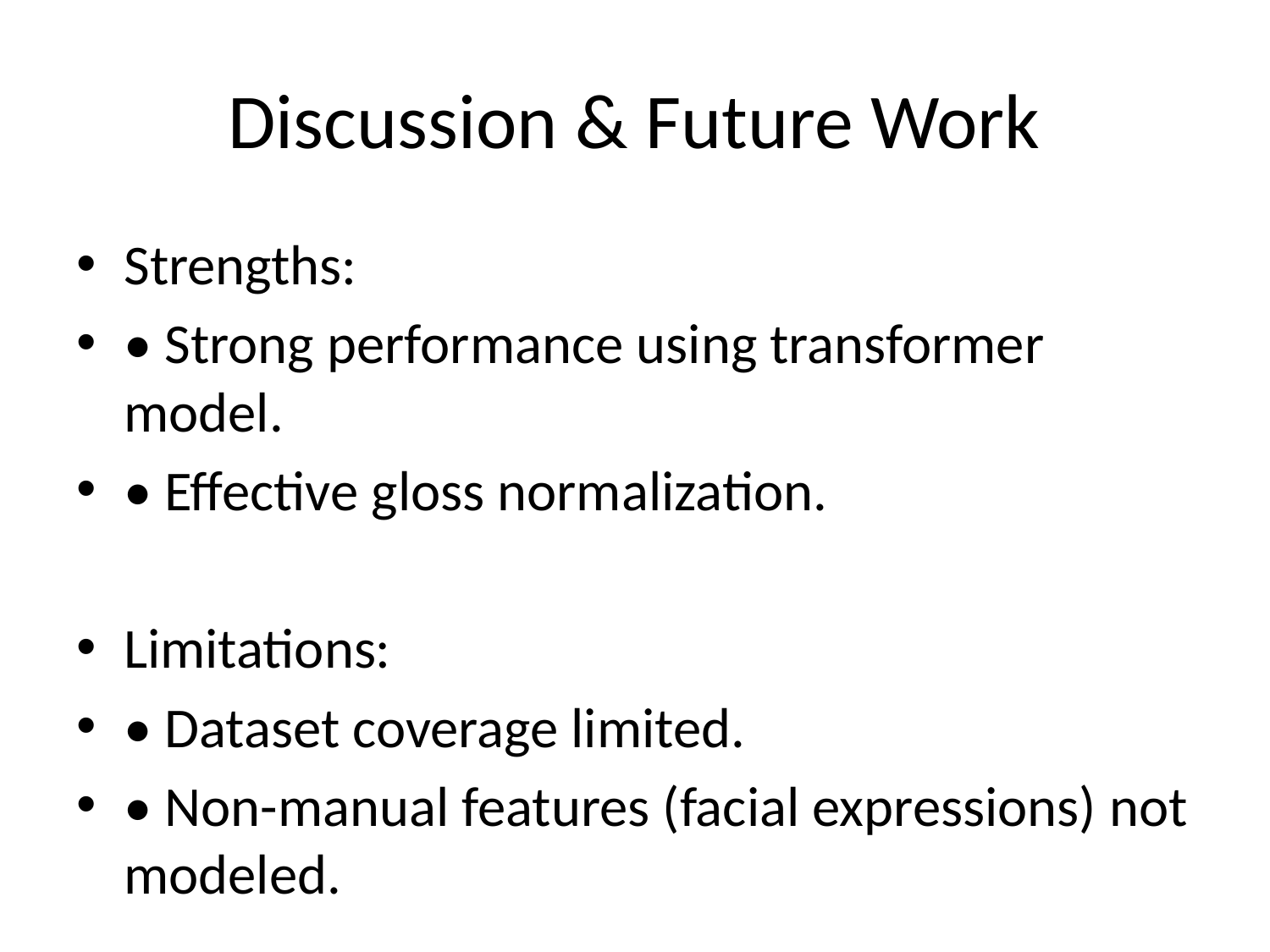

# Discussion & Future Work
Strengths:
• Strong performance using transformer model.
• Effective gloss normalization.

Limitations:
• Dataset coverage limited.
• Non-manual features (facial expressions) not modeled.

Future Work:
• Video synthesis and avatar rendering.
• Incorporation of multimodal features.
• Extension to multilingual sign languages.